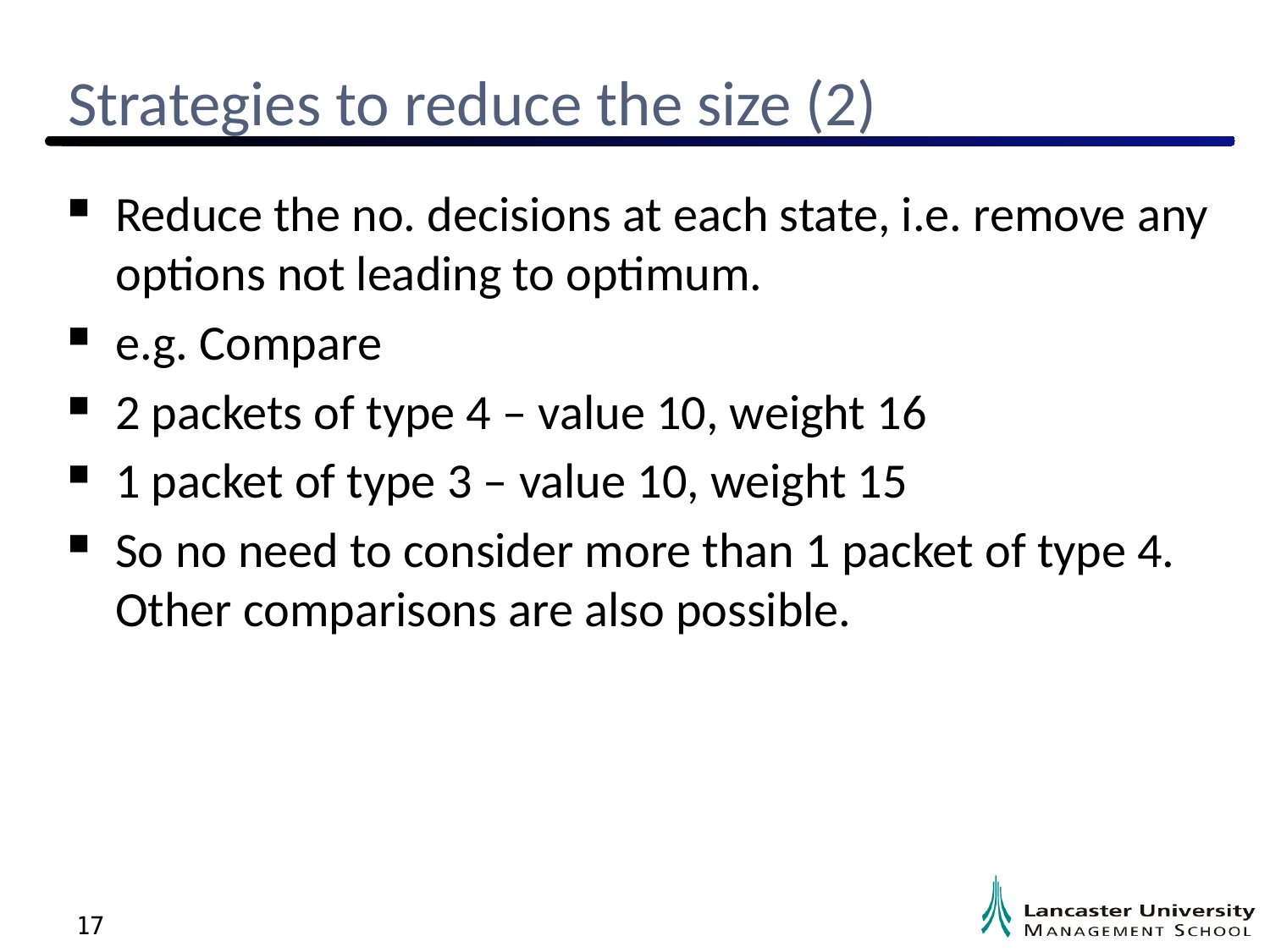

# Strategies to reduce the size (2)
Reduce the no. decisions at each state, i.e. remove any options not leading to optimum.
e.g. Compare
2 packets of type 4 – value 10, weight 16
1 packet of type 3 – value 10, weight 15
So no need to consider more than 1 packet of type 4. Other comparisons are also possible.
17